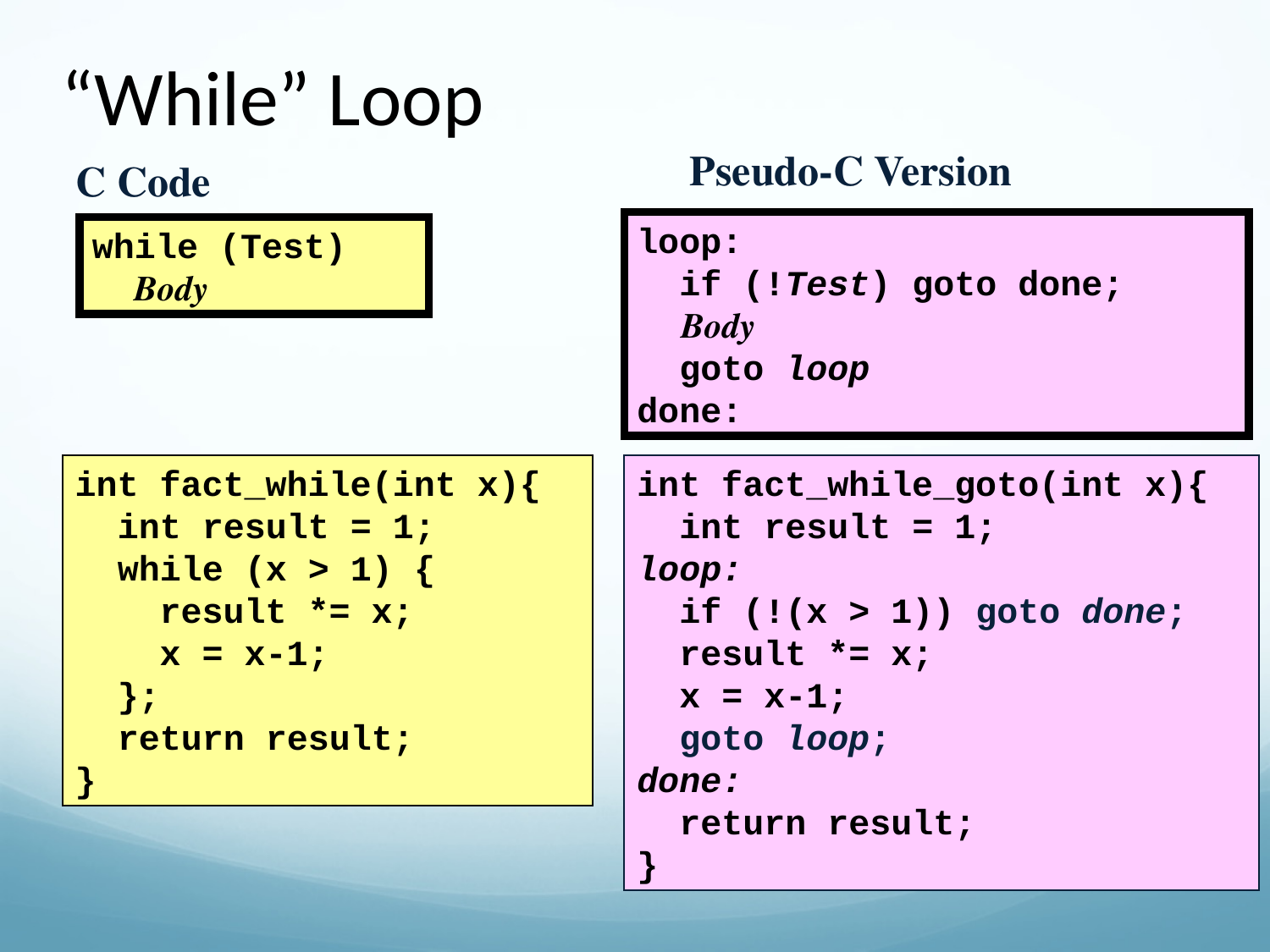

“While” Loop
Pseudo-C Version

C Code

loop:
  if (!Test) goto done;
     Body
  goto loop
done:
while (Test)
  Body
int fact_while(int x){
  int result = 1;
  while (x > 1) {
    result *= x;
    x = x-1;
  };
  return result;
}
int fact_while_goto(int x){
  int result = 1;
loop:
  if (!(x > 1)) goto done;
  result *= x;
  x = x-1;
  goto loop;
done:
  return result;
}